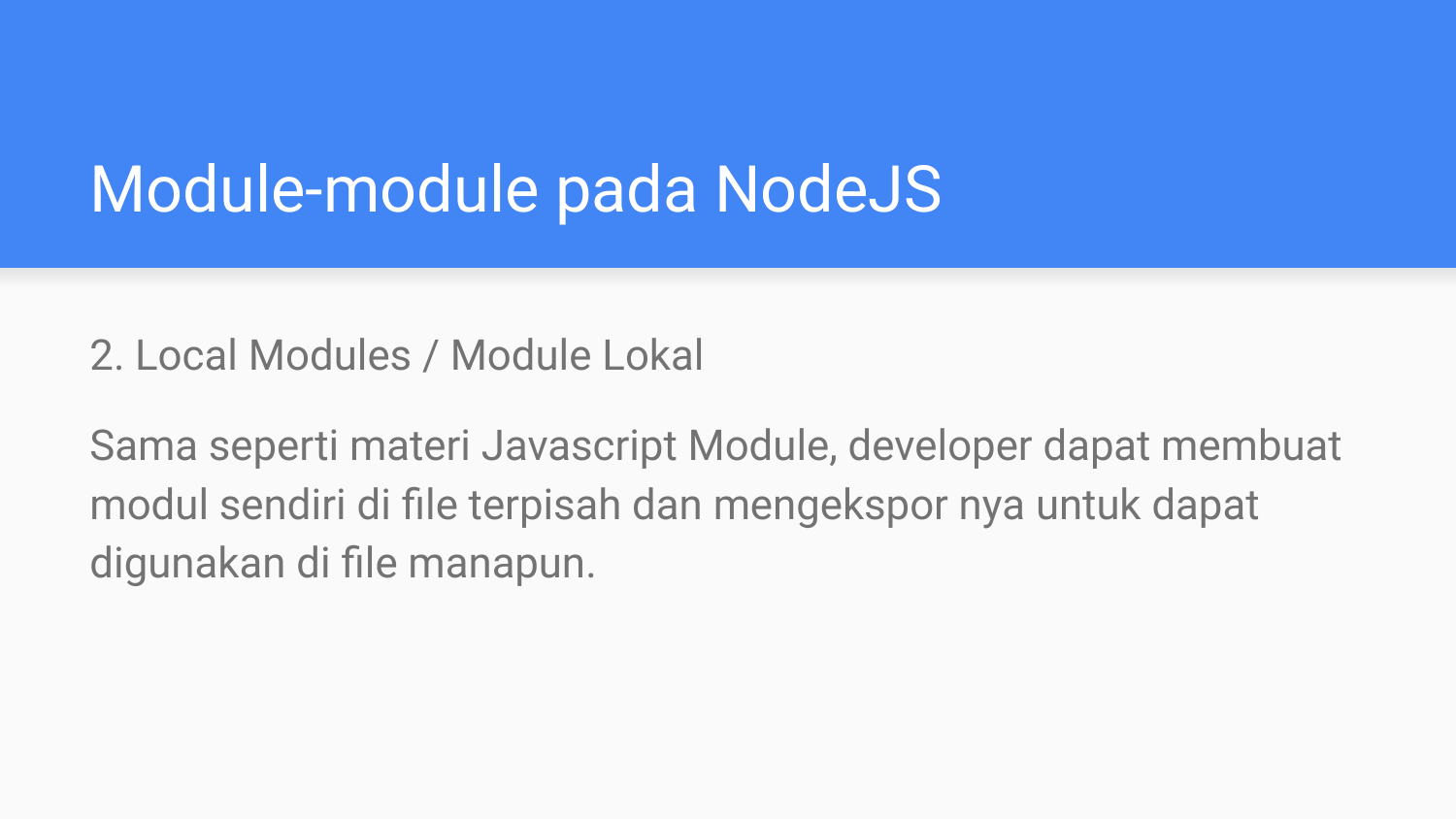

# Module-module pada NodeJS
2. Local Modules / Module Lokal
Sama seperti materi Javascript Module, developer dapat membuat modul sendiri di file terpisah dan mengekspor nya untuk dapat digunakan di file manapun.